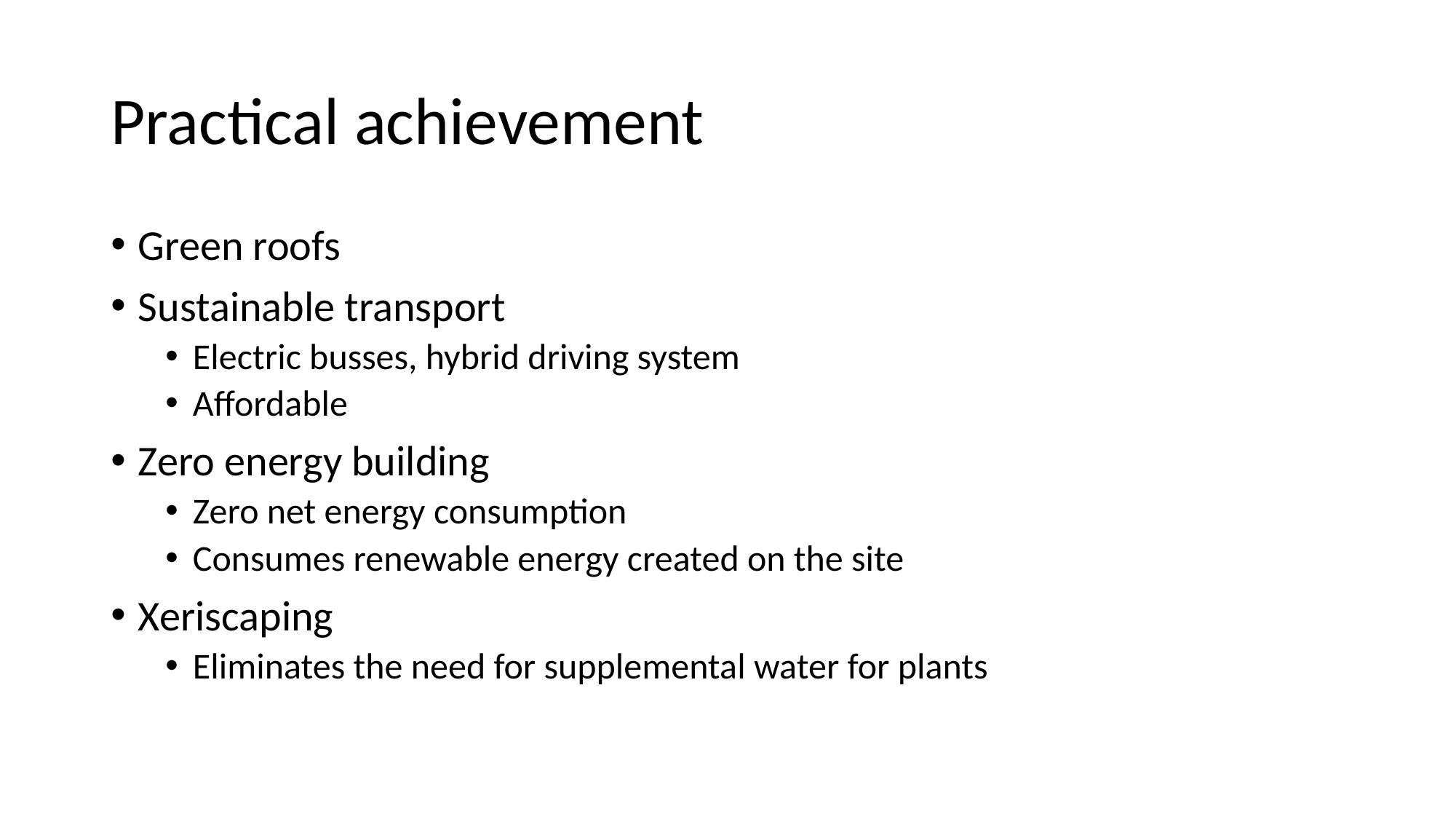

# Practical achievement
Green roofs
Sustainable transport
Electric busses, hybrid driving system
Affordable
Zero energy building
Zero net energy consumption
Consumes renewable energy created on the site
Xeriscaping
Eliminates the need for supplemental water for plants